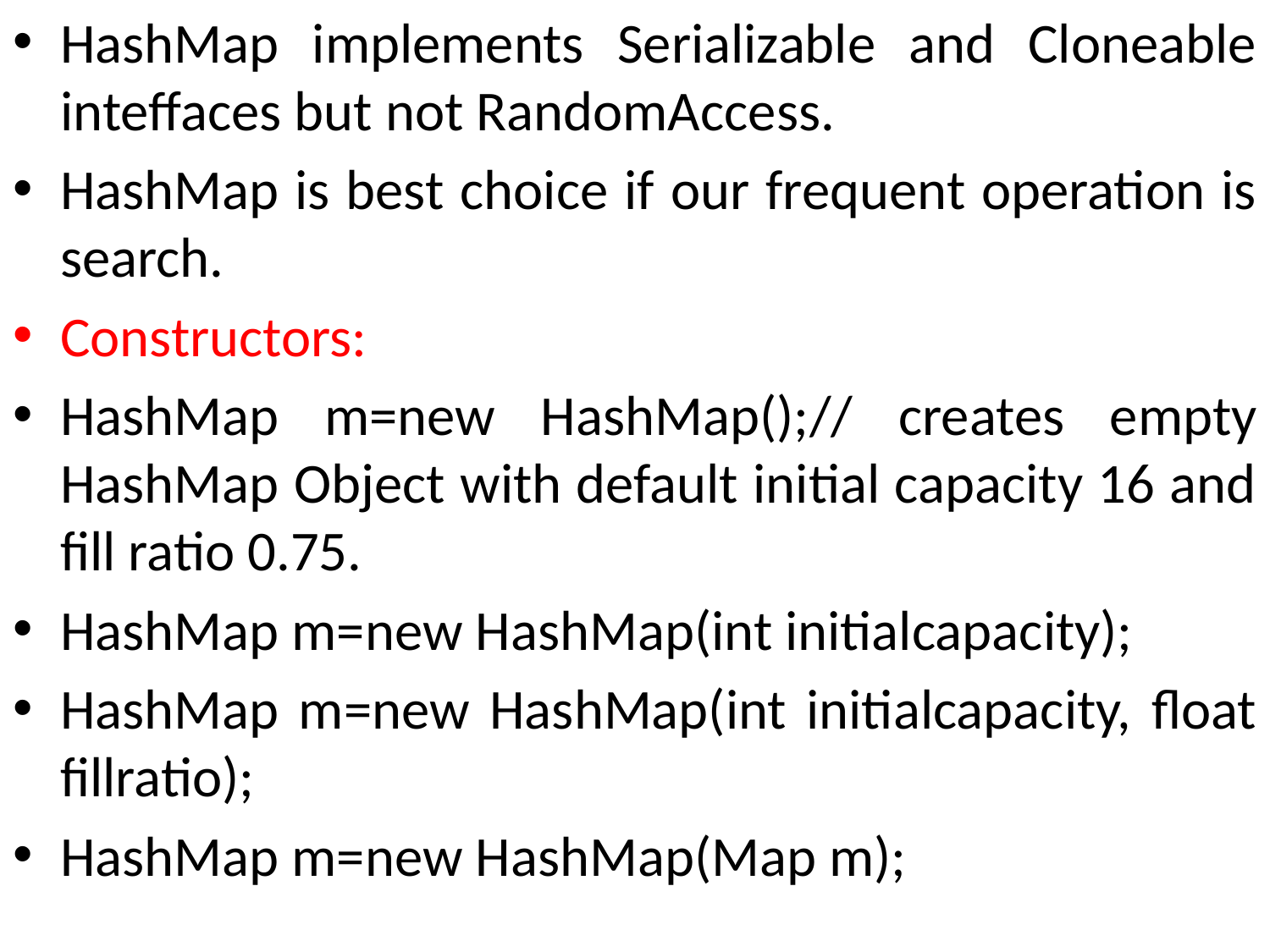

HashMap implements Serializable and Cloneable inteffaces but not RandomAccess.
HashMap is best choice if our frequent operation is search.
Constructors:
HashMap m=new HashMap();// creates empty HashMap Object with default initial capacity 16 and fill ratio 0.75.
HashMap m=new HashMap(int initialcapacity);
HashMap m=new HashMap(int initialcapacity, float fillratio);
HashMap m=new HashMap(Map m);